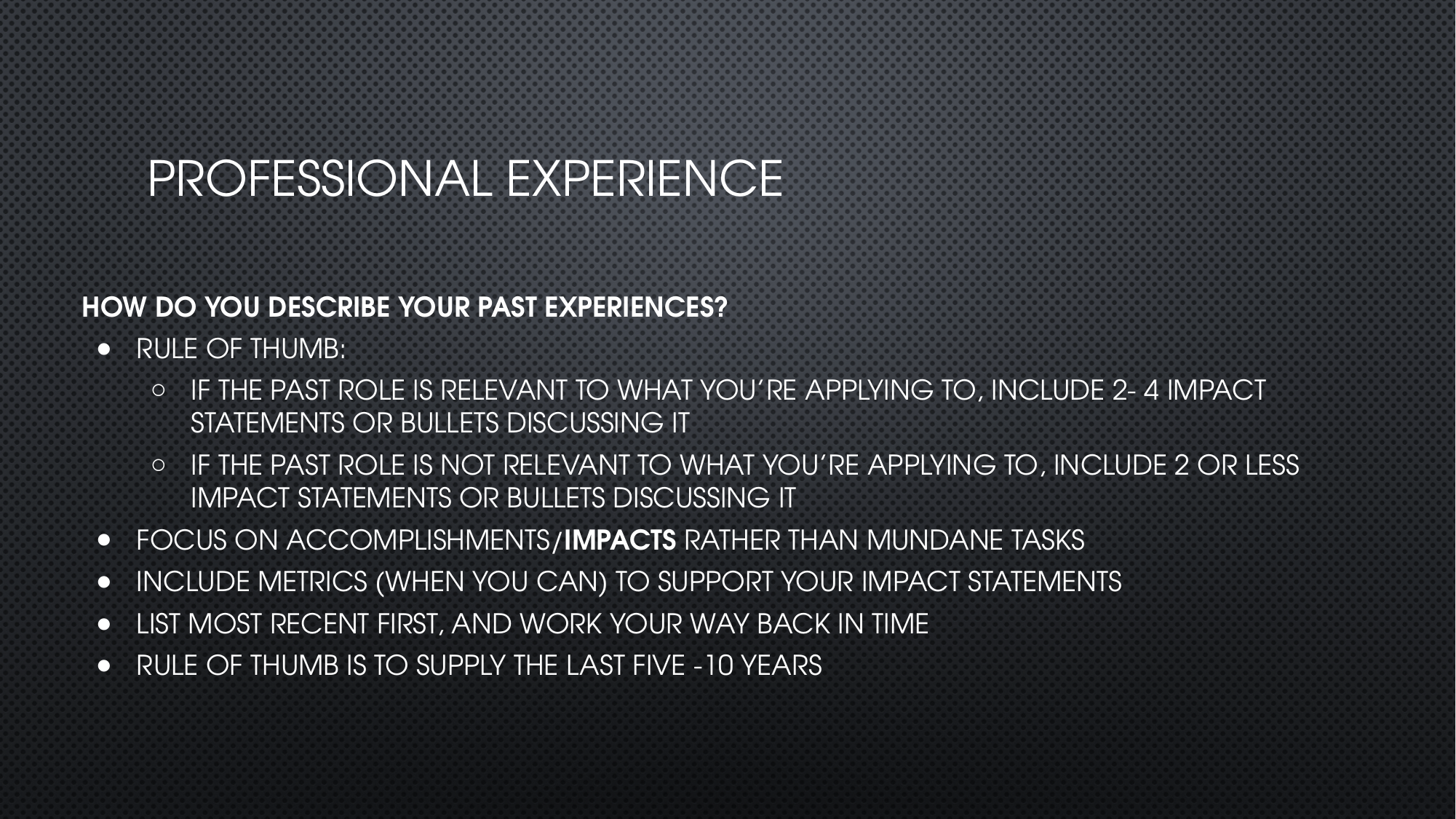

# Professional Experience
How do you describe your past experiences?
Rule of thumb:
If the past role is relevant to what you’re applying to, include 2- 4 impact statements or bullets discussing it
If the past role is not relevant to what you’re applying to, include 2 or less Impact statements or bullets discussing it
Focus on accomplishments/impacts rather than mundane tasks
Include metrics (when you can) to support your impact statements
List most recent first, and work your way back in time
Rule of thumb is to supply the last five -10 years